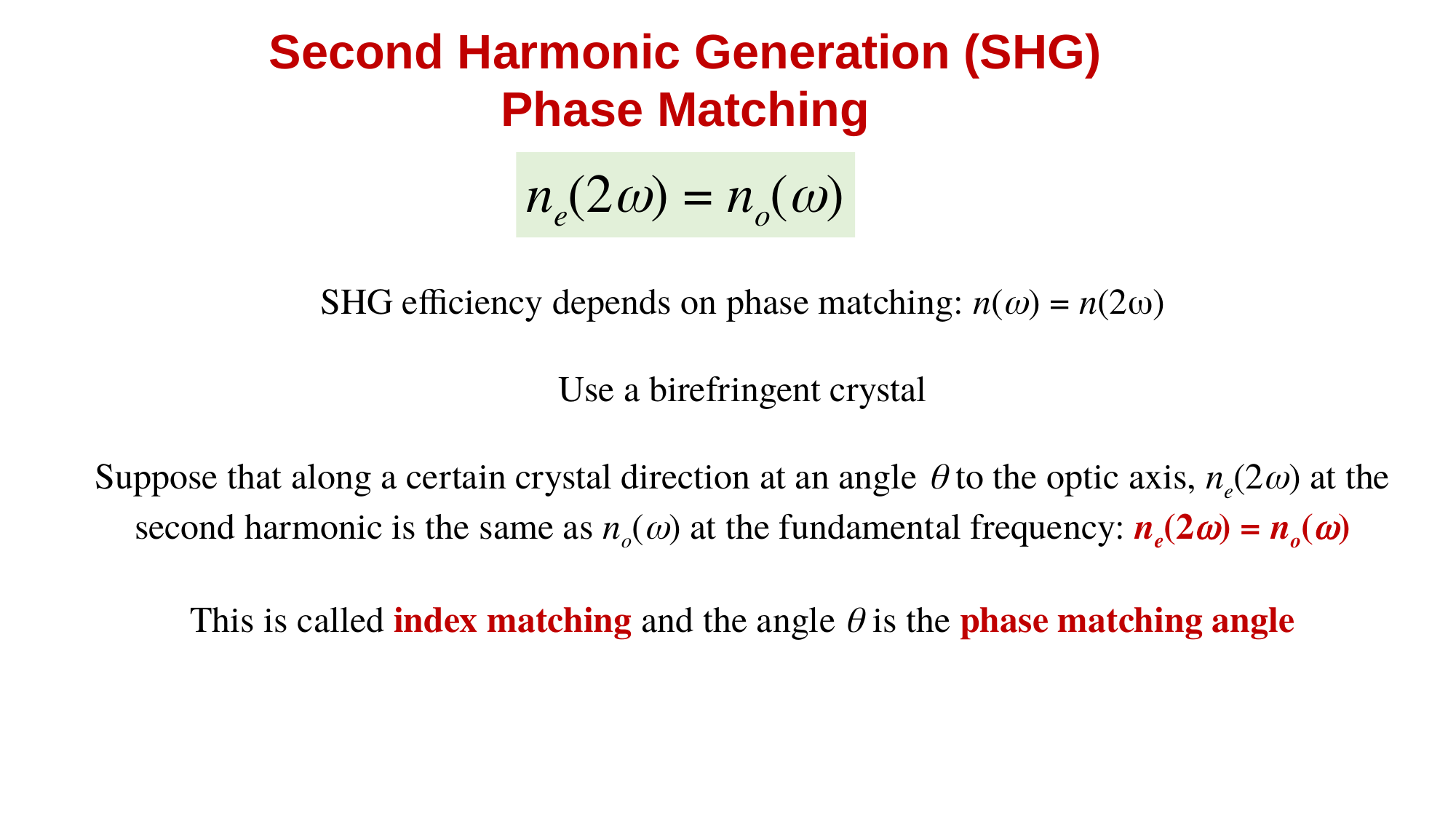

Second Harmonic Generation (SHG)
Phase Matching
ne(2ω) = no(ω)
SHG efficiency depends on phase matching: n(ω) = n(2ω)

Use a birefringent crystal

Suppose that along a certain crystal direction at an angle θ to the optic axis, ne(2ω) at the second harmonic is the same as no(ω) at the fundamental frequency: ne(2ω) = no(ω)

This is called index matching and the angle θ is the phase matching angle